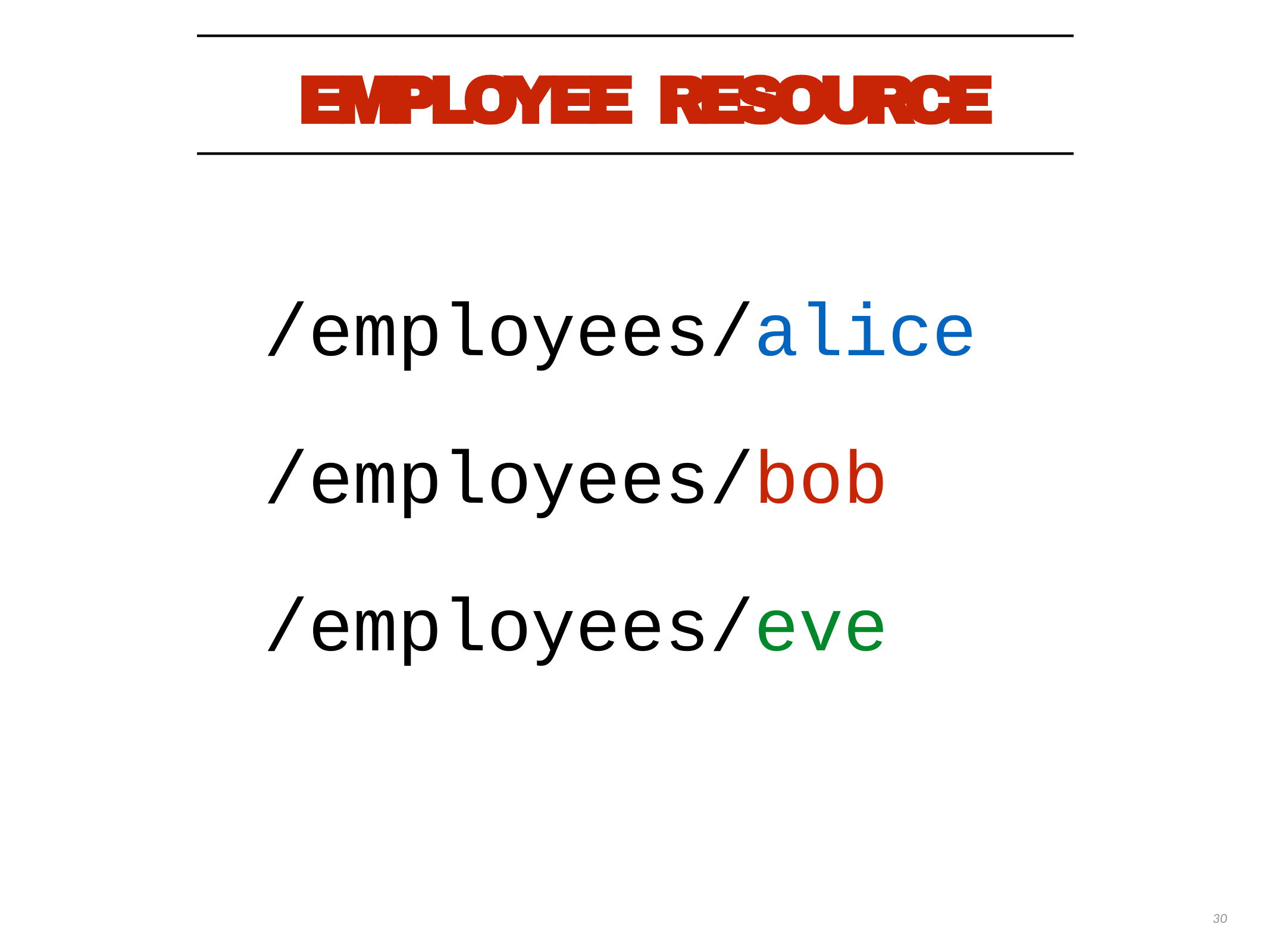

# EMPLOYEE RESOURCE
/employees/alice
/employees/bob
/employees/eve
30